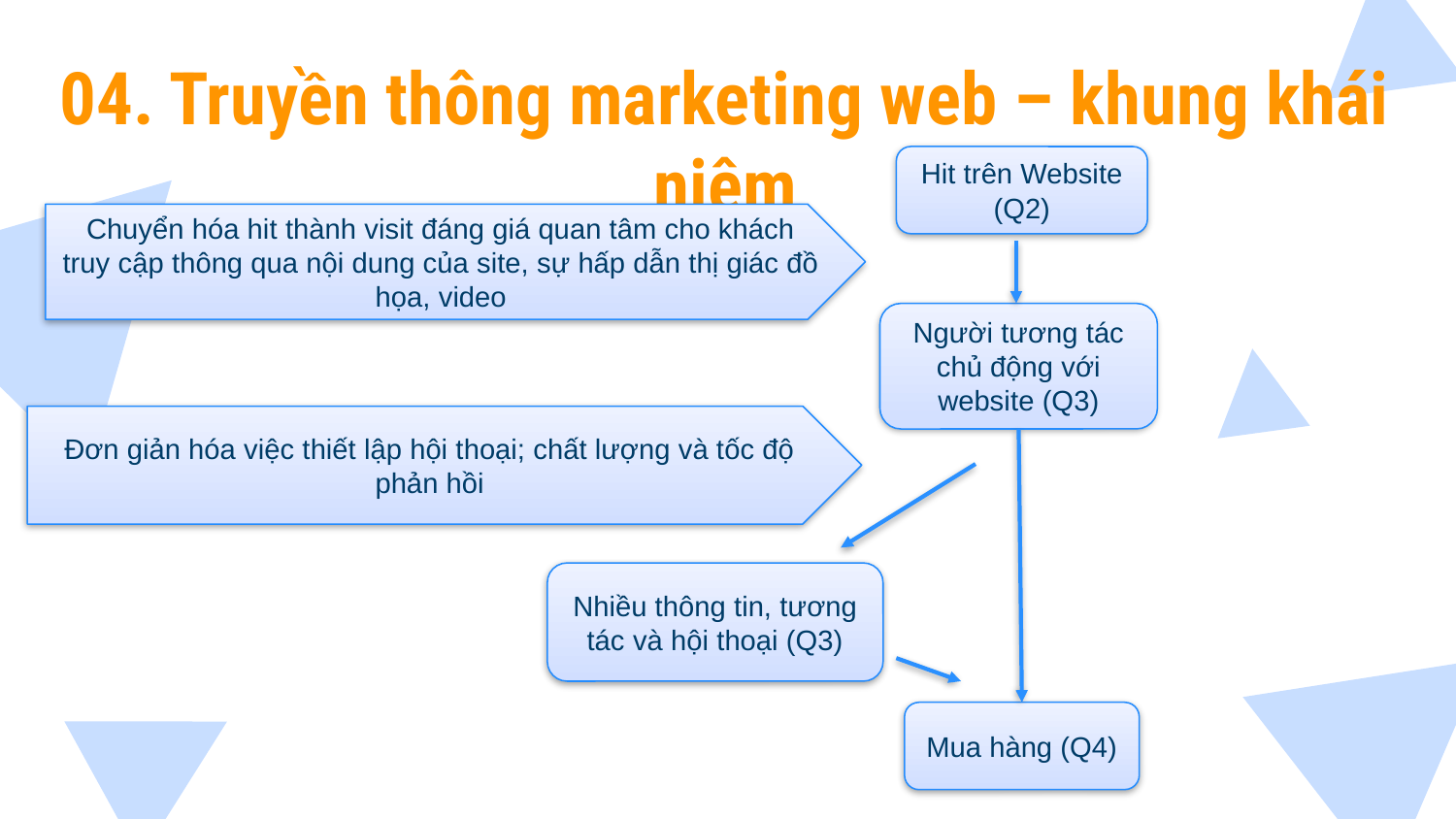

# 04. Truyền thông marketing web – khung khái niệm
Hit trên Website (Q2)
Chuyển hóa hit thành visit đáng giá quan tâm cho khách truy cập thông qua nội dung của site, sự hấp dẫn thị giác đồ họa, video
Người tương tác chủ động với website (Q3)
Đơn giản hóa việc thiết lập hội thoại; chất lượng và tốc độ phản hồi
Nhiều thông tin, tương tác và hội thoại (Q3)
Mua hàng (Q4)